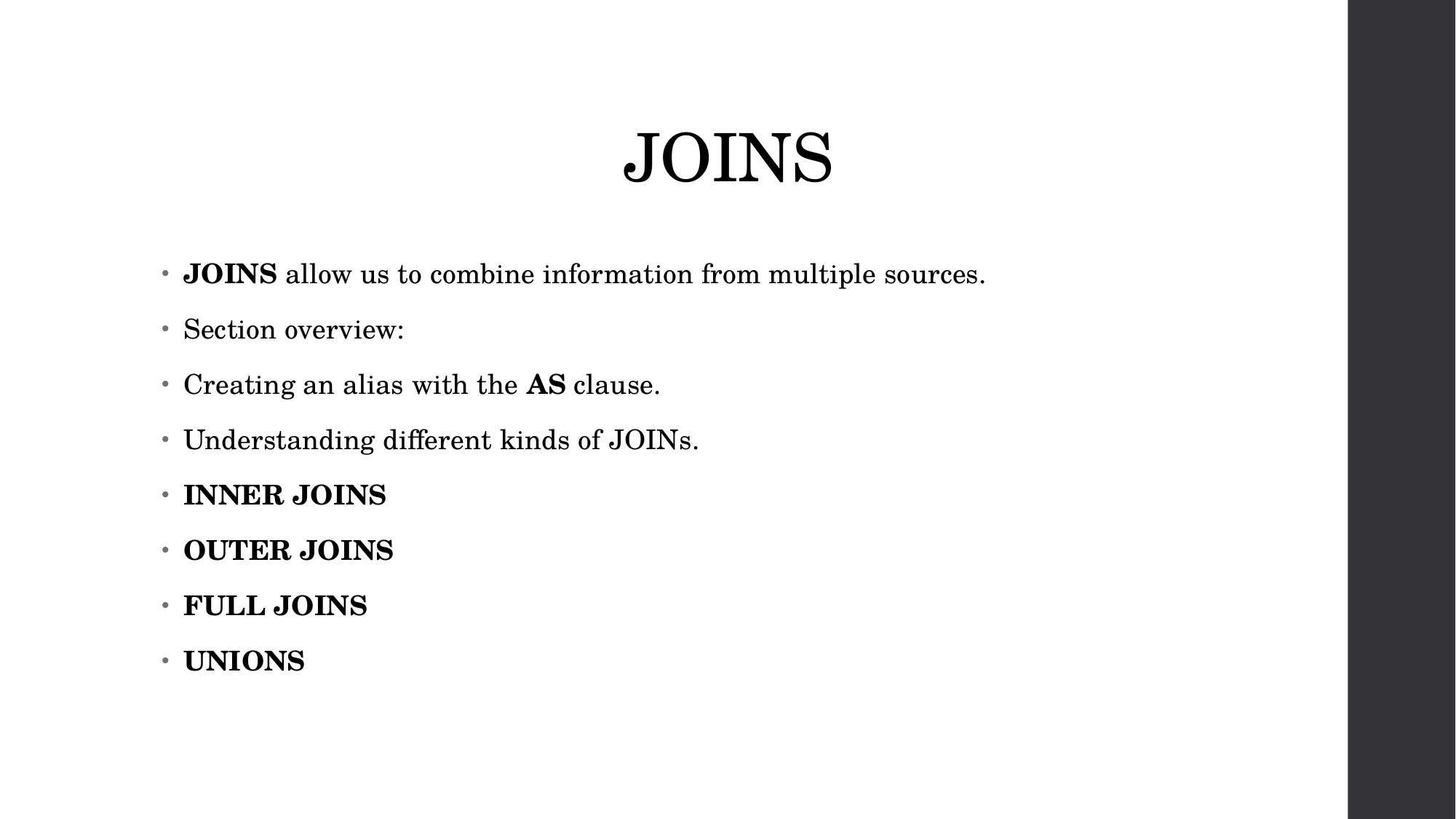

# JOINS
JOINS allow us to combine information from multiple sources.
Section overview:
Creating an alias with the AS clause.
Understanding different kinds of JOINs.
INNER JOINS
OUTER JOINS
FULL JOINS
UNIONS